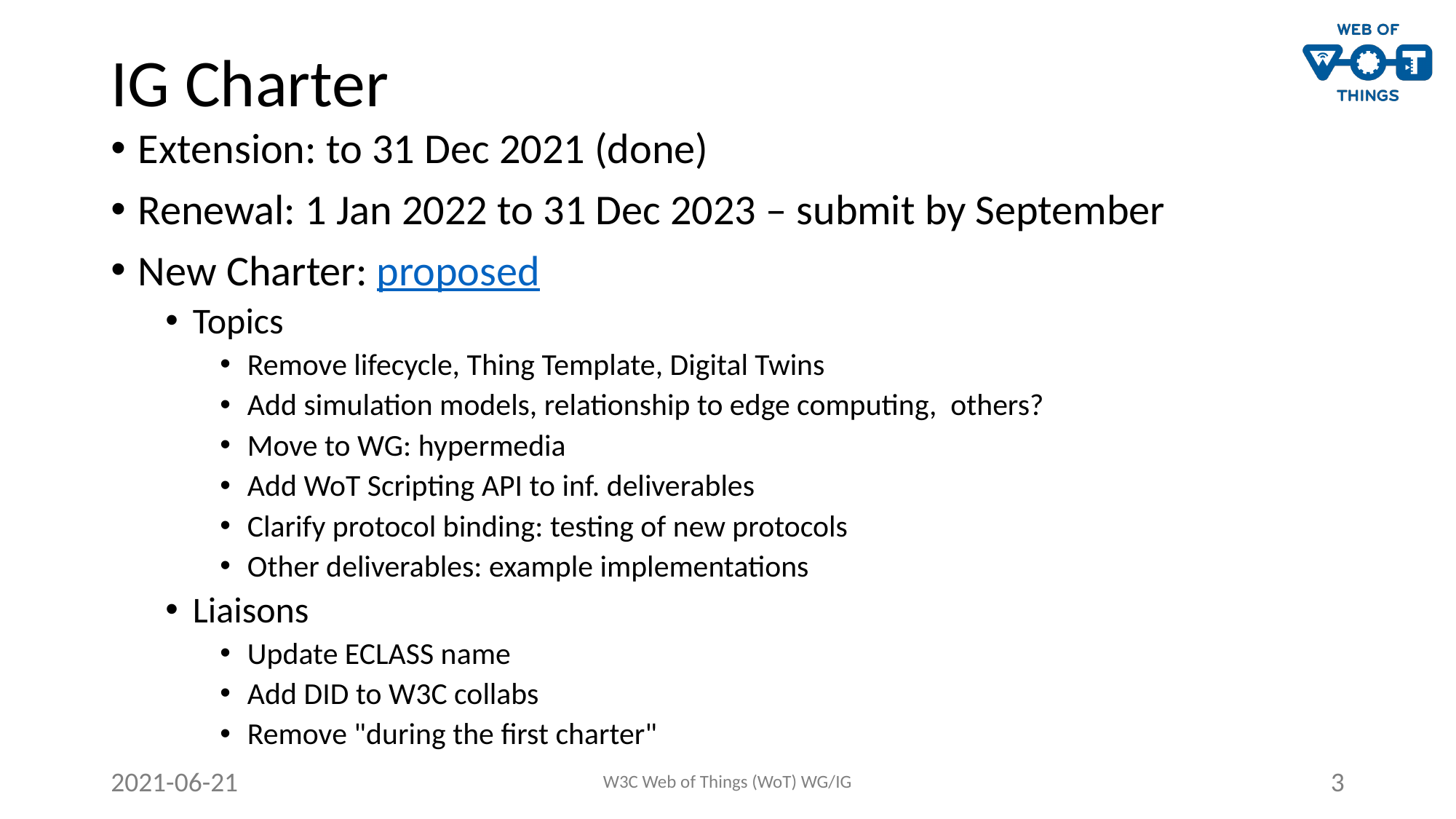

# IG Charter
Extension: to 31 Dec 2021 (done)
Renewal: 1 Jan 2022 to 31 Dec 2023 – submit by September
New Charter: proposed
Topics
Remove lifecycle, Thing Template, Digital Twins
Add simulation models, relationship to edge computing,  others?
Move to WG: hypermedia
Add WoT Scripting API to inf. deliverables
Clarify protocol binding: testing of new protocols
Other deliverables: example implementations
Liaisons
Update ECLASS name
Add DID to W3C collabs
Remove "during the first charter"
2021-06-21
W3C Web of Things (WoT) WG/IG
3